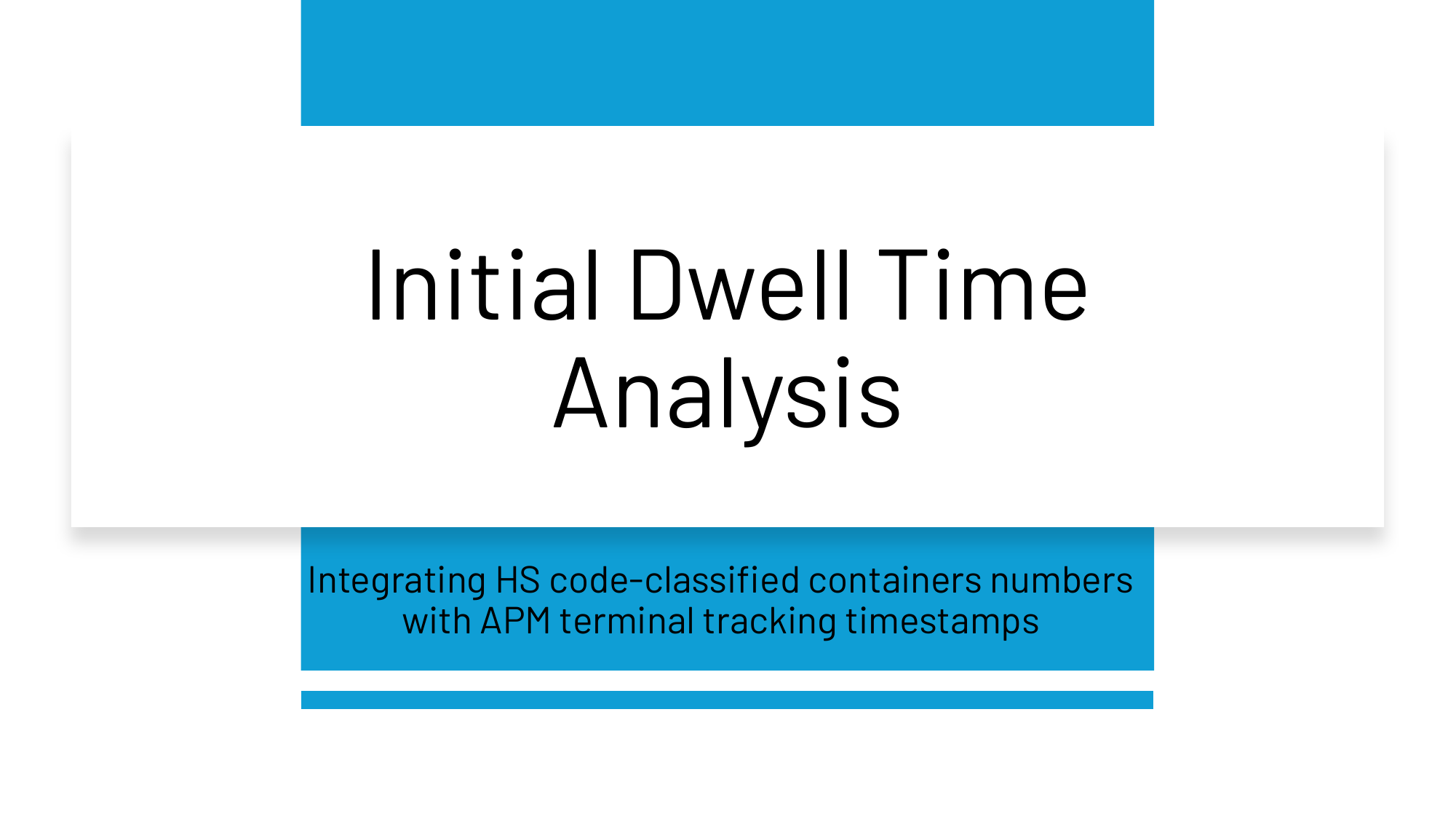

# Initial Dwell Time Analysis
Integrating HS code-classified containers numbers with APM terminal tracking timestamps